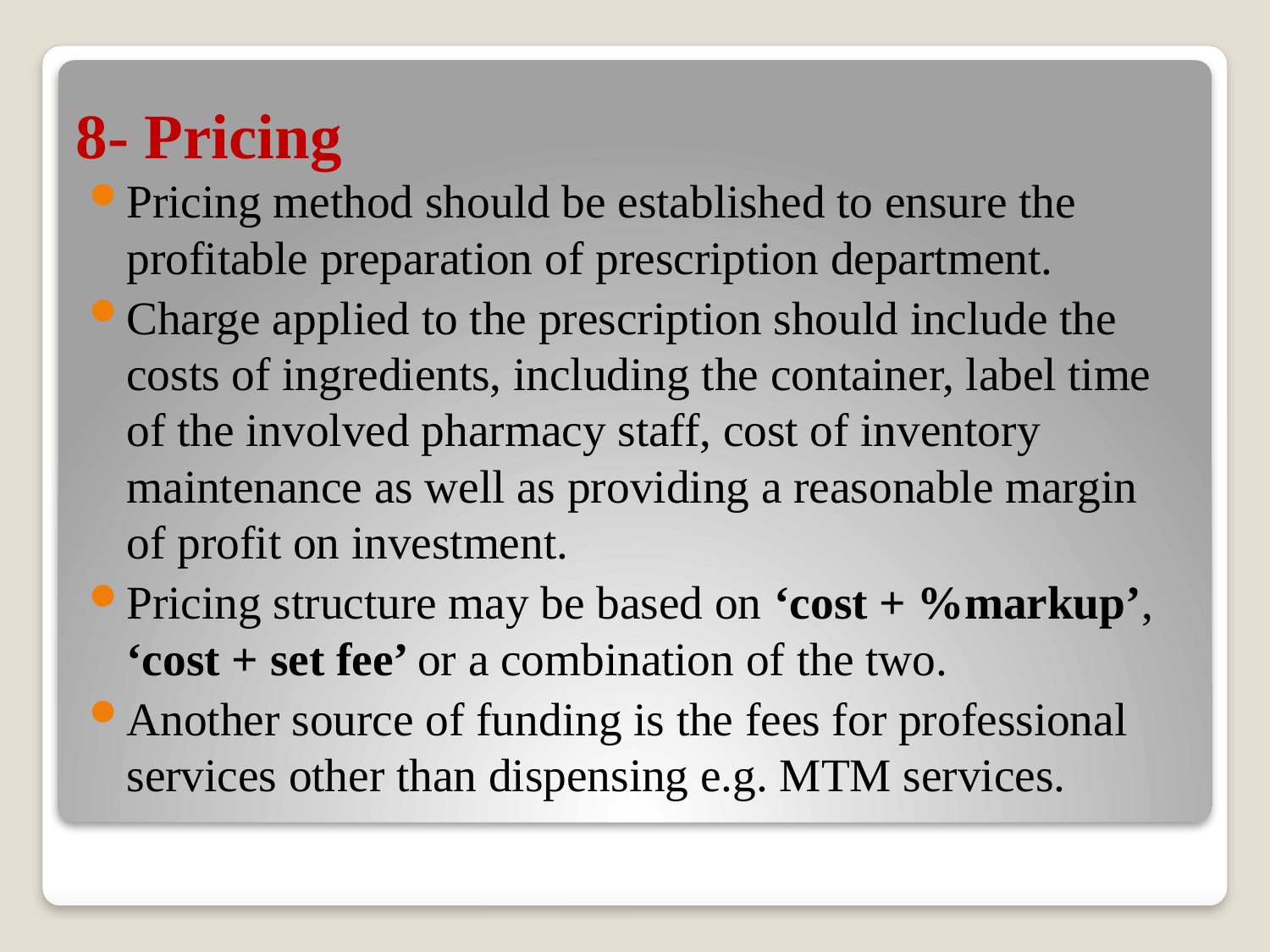

# 8- Pricing
Pricing method should be established to ensure the profitable preparation of prescription department.
Charge applied to the prescription should include the costs of ingredients, including the container, label time of the involved pharmacy staff, cost of inventory maintenance as well as providing a reasonable margin of profit on investment.
Pricing structure may be based on ‘cost + %markup’, ‘cost + set fee’ or a combination of the two.
Another source of funding is the fees for professional services other than dispensing e.g. MTM services.